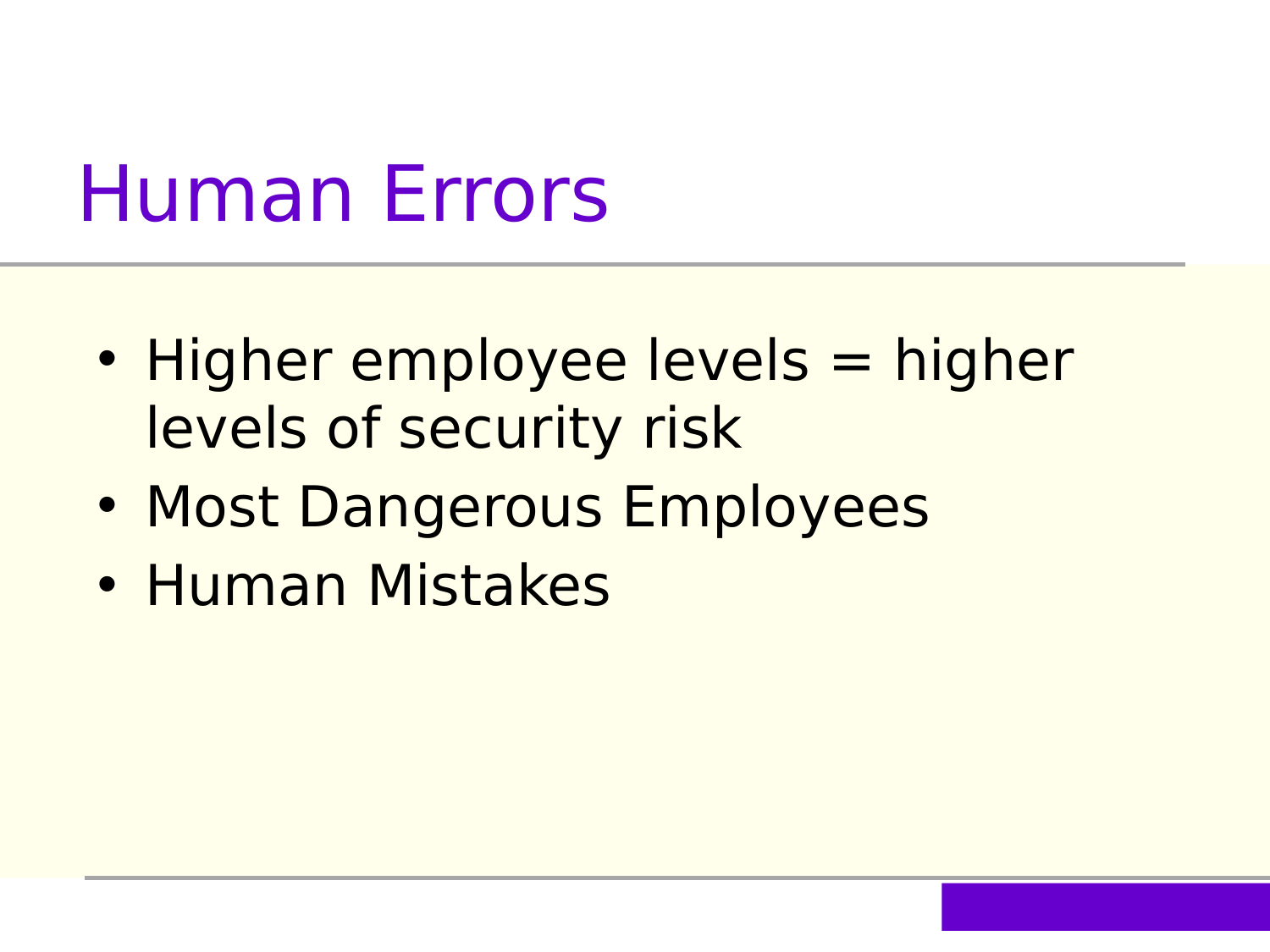

Human Errors
Higher employee levels = higher levels of security risk
Most Dangerous Employees
Human Mistakes